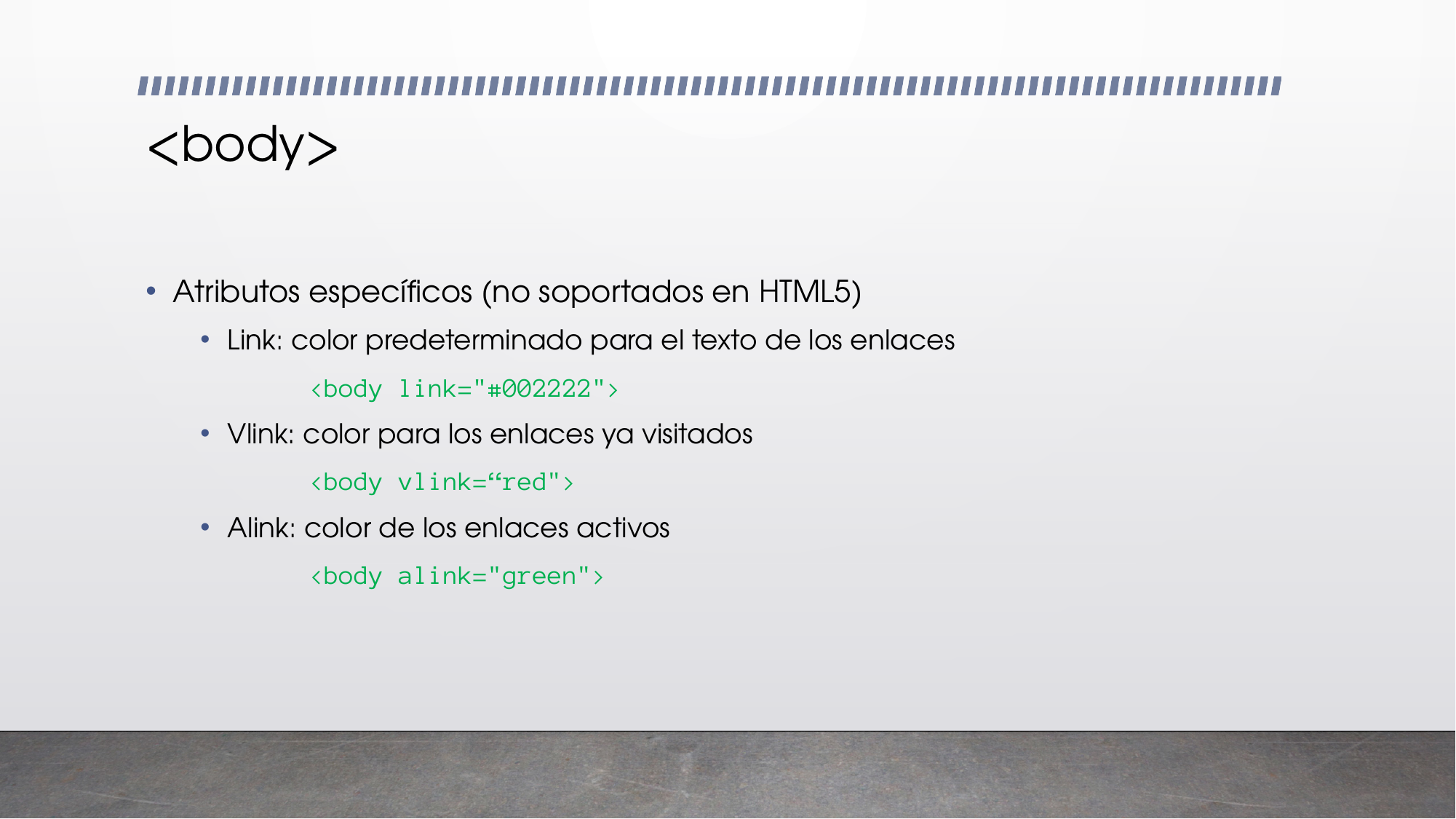

# <body>
Atributos específicos (no soportados en HTML5)
Link: color predeterminado para el texto de los enlaces
<body link="#002222">
Vlink: color para los enlaces ya visitados
<body vlink=“red">
Alink: color de los enlaces activos
<body alink="green">